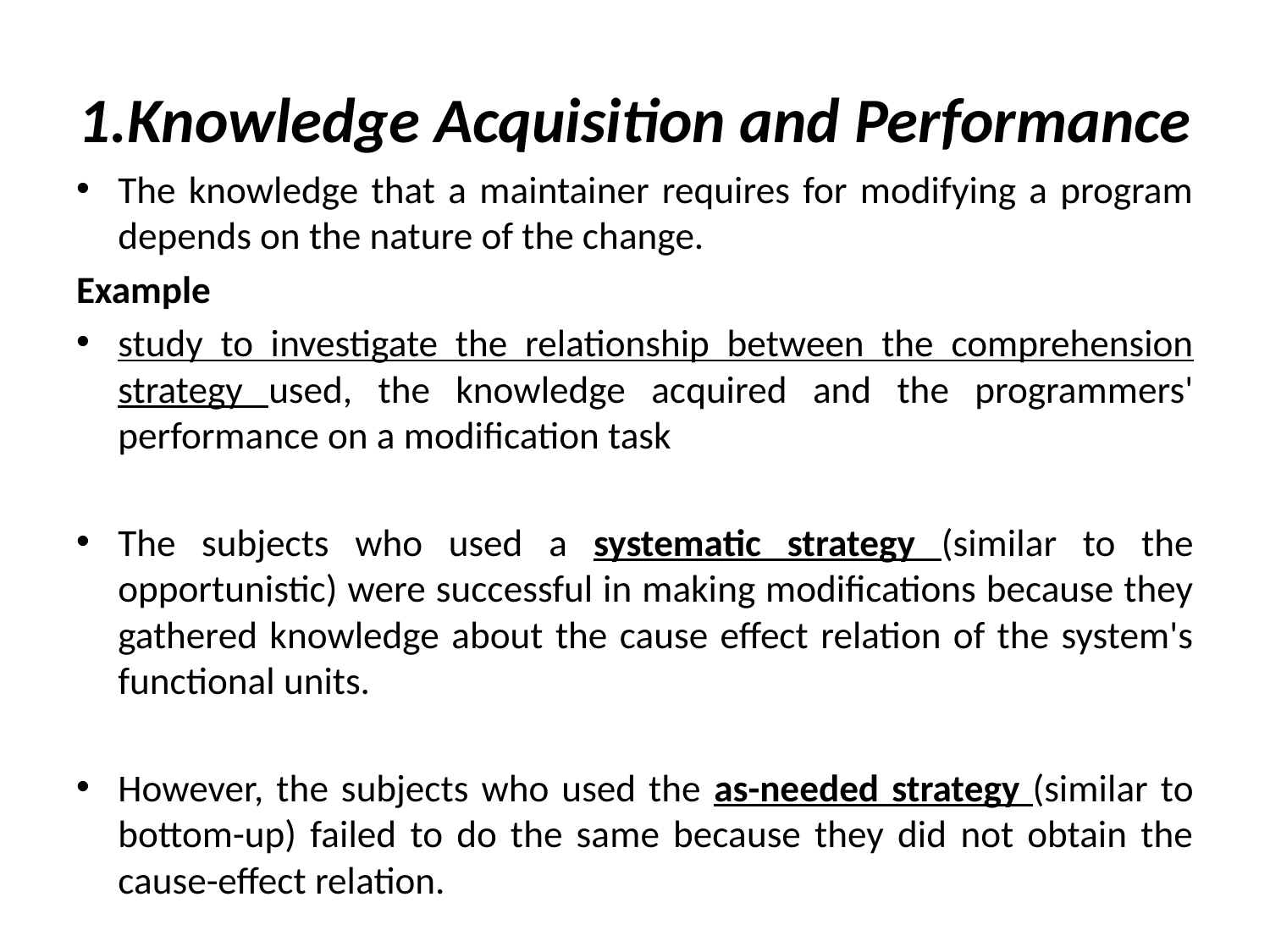

# 1.Knowledge Acquisition and Performance
The knowledge that a maintainer requires for modifying a program depends on the nature of the change.
Example
study to investigate the relationship between the comprehension strategy used, the knowledge acquired and the programmers' performance on a modification task

The subjects who used a systematic strategy (similar to the opportunistic) were successful in making modifications because they gathered knowledge about the cause effect relation of the system's functional units.

However, the subjects who used the as-needed strategy (similar to bottom-up) failed to do the same because they did not obtain the cause-effect relation.